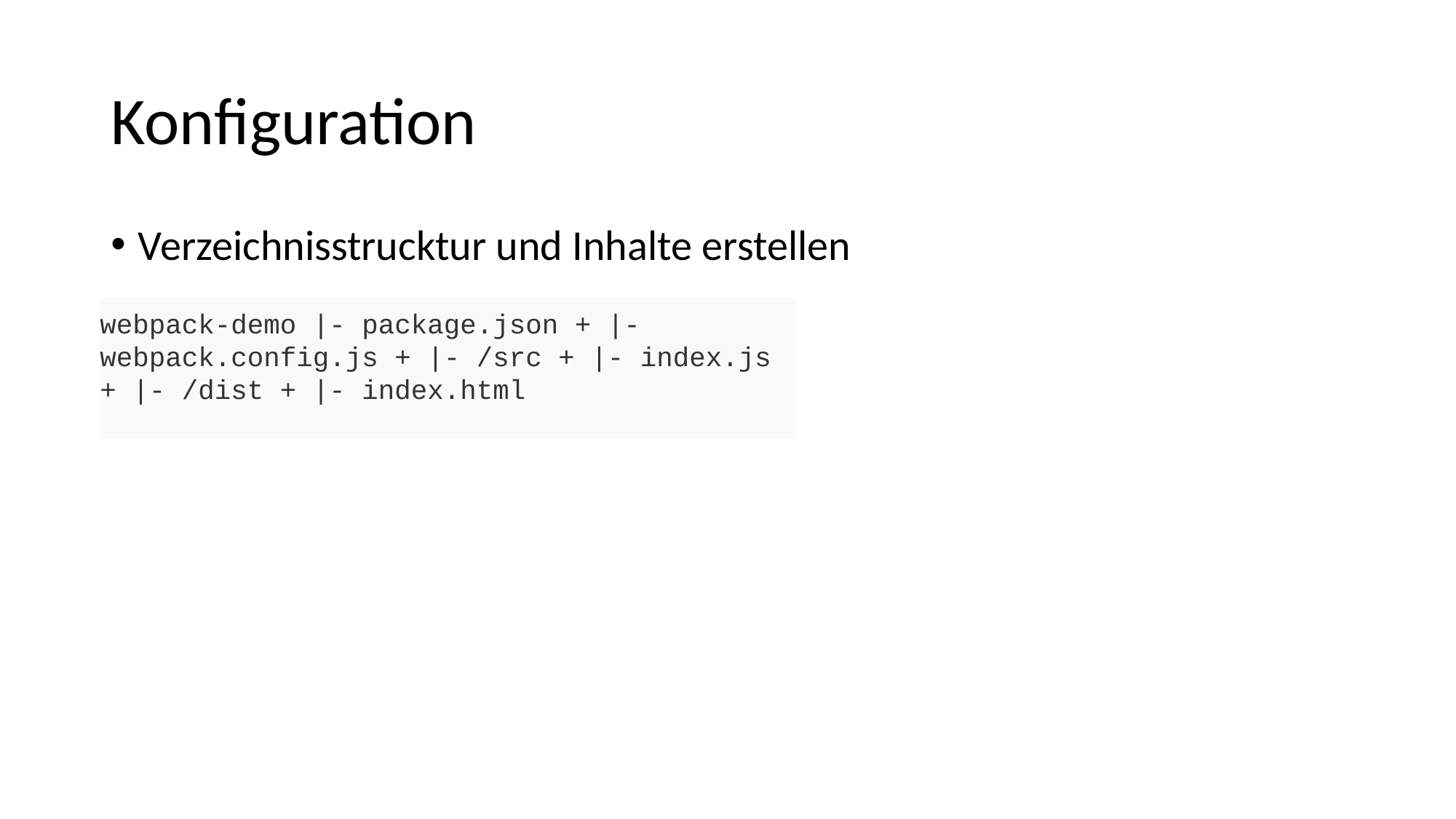

# Konfiguration
Verzeichnisstrucktur und Inhalte erstellen

webpack-demo |- package.json + |- webpack.config.js + |- /src + |- index.js + |- /dist + |- index.html